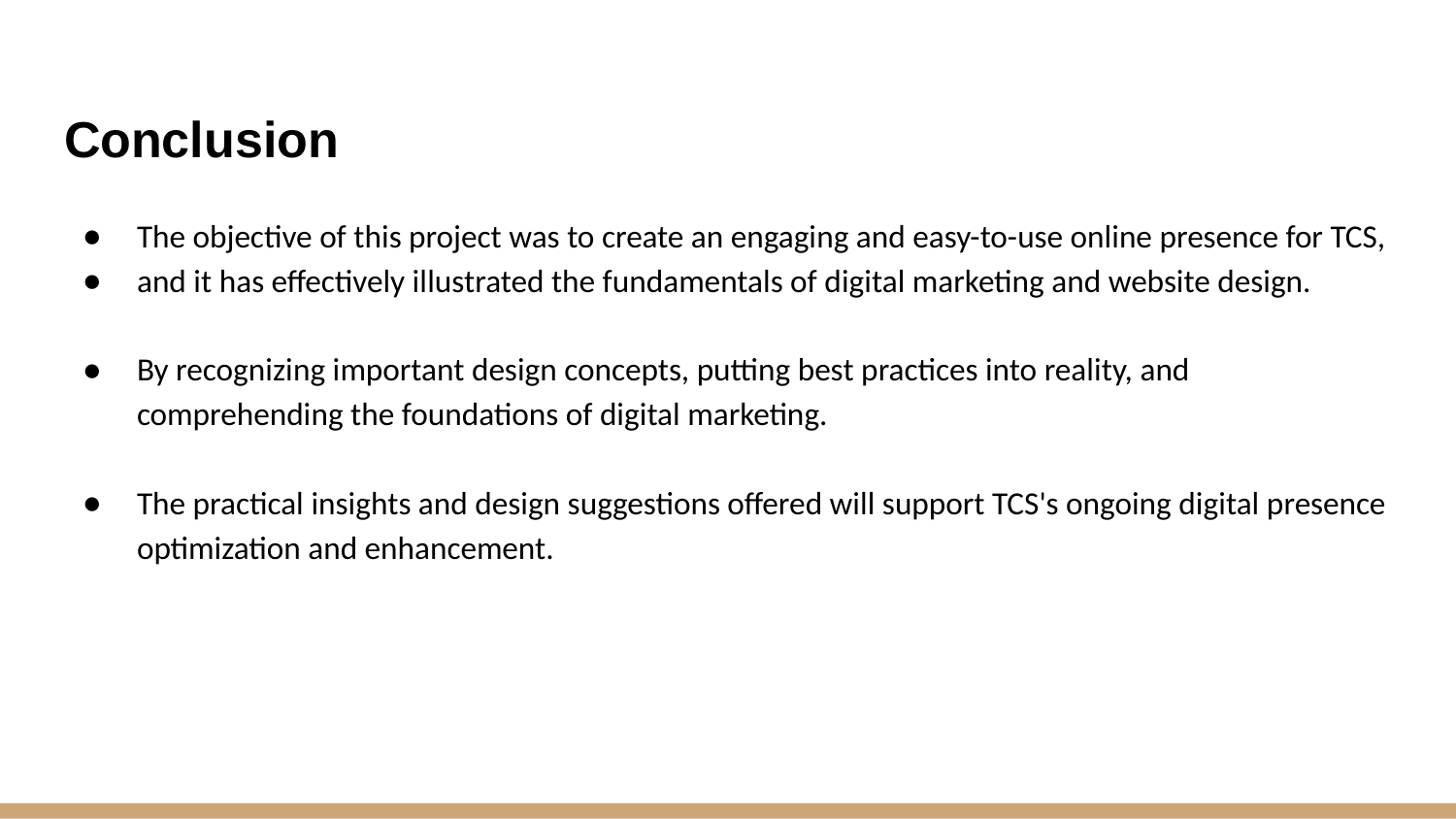

# Conclusion
The objective of this project was to create an engaging and easy-to-use online presence for TCS,
and it has effectively illustrated the fundamentals of digital marketing and website design.

By recognizing important design concepts, putting best practices into reality, and comprehending the foundations of digital marketing.

The practical insights and design suggestions offered will support TCS's ongoing digital presence optimization and enhancement.